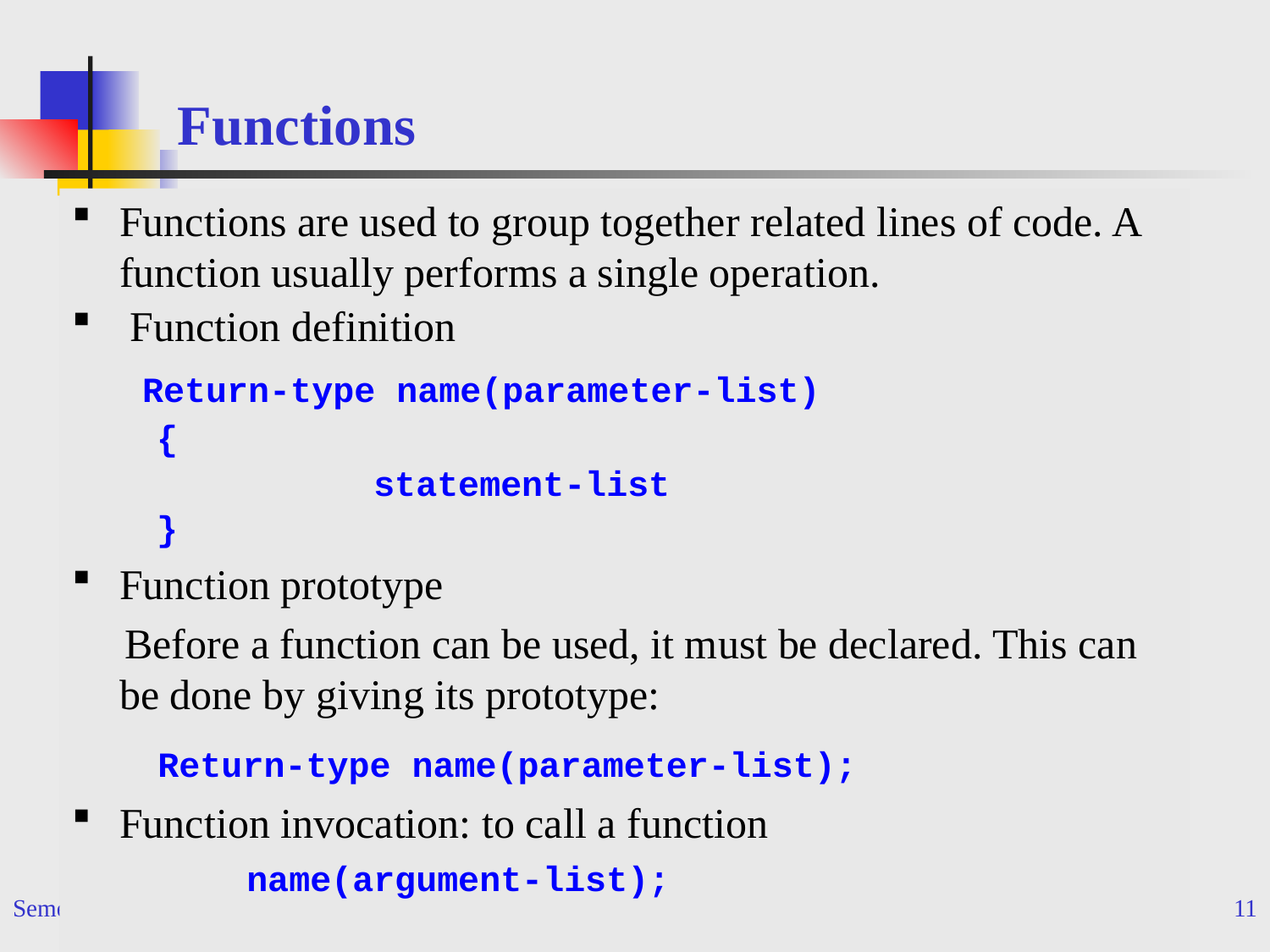

# Functions
Functions are used to group together related lines of code. A function usually performs a single operation.
 Function definition
      Return-type name(parameter-list)
    {
			statement-list
    }
Function prototype
     Before a function can be used, it must be declared. This can be done by giving its prototype:
       Return-type name(parameter-list);
Function invocation: to call a function
		name(argument-list);

Semester1, 2010
INB/N371 Data Structures and Algorithms

11